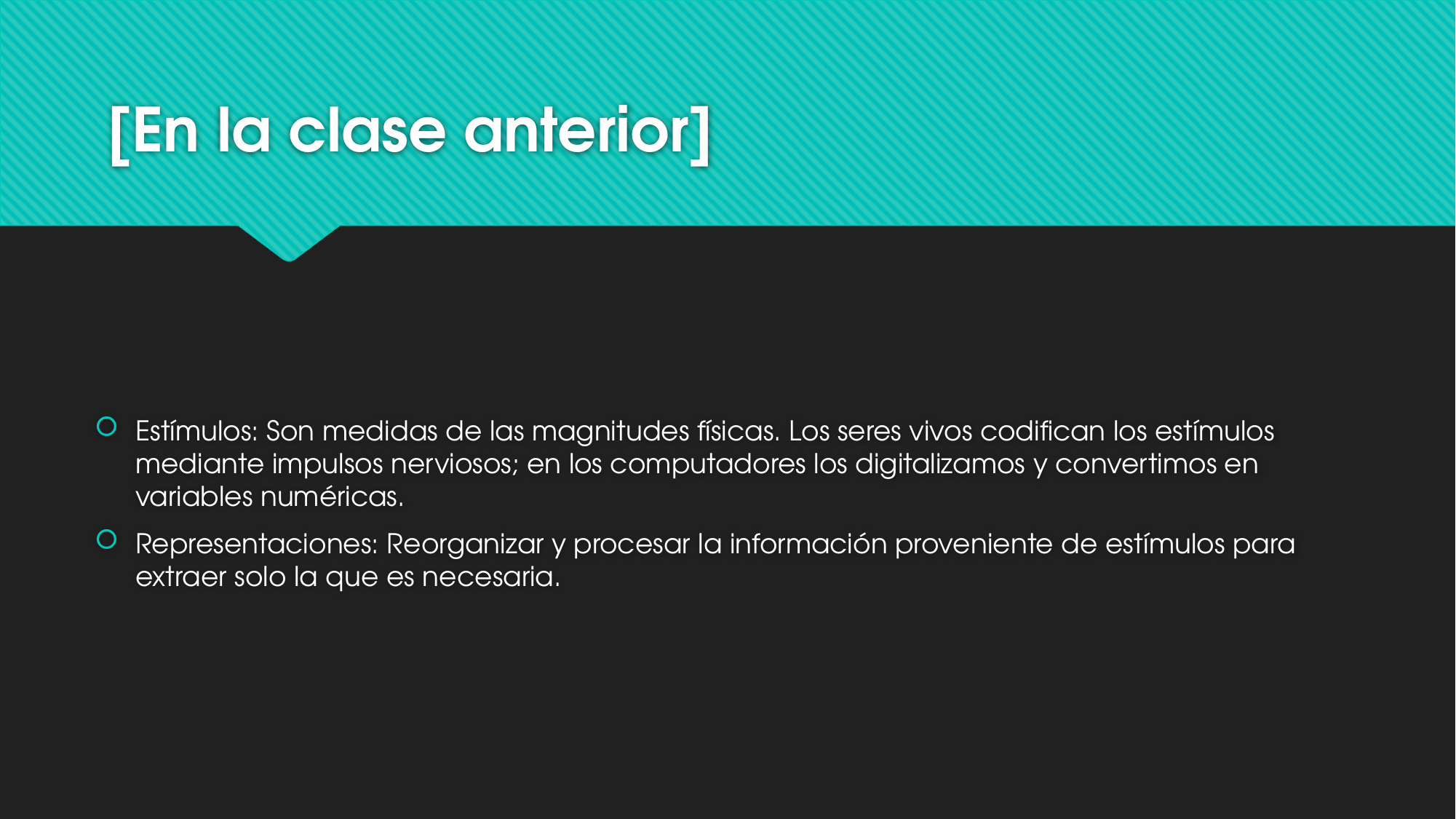

# [En la clase anterior]
Estímulos: Son medidas de las magnitudes físicas. Los seres vivos codifican los estímulos mediante impulsos nerviosos; en los computadores los digitalizamos y convertimos en variables numéricas.
Representaciones: Reorganizar y procesar la información proveniente de estímulos para extraer solo la que es necesaria.